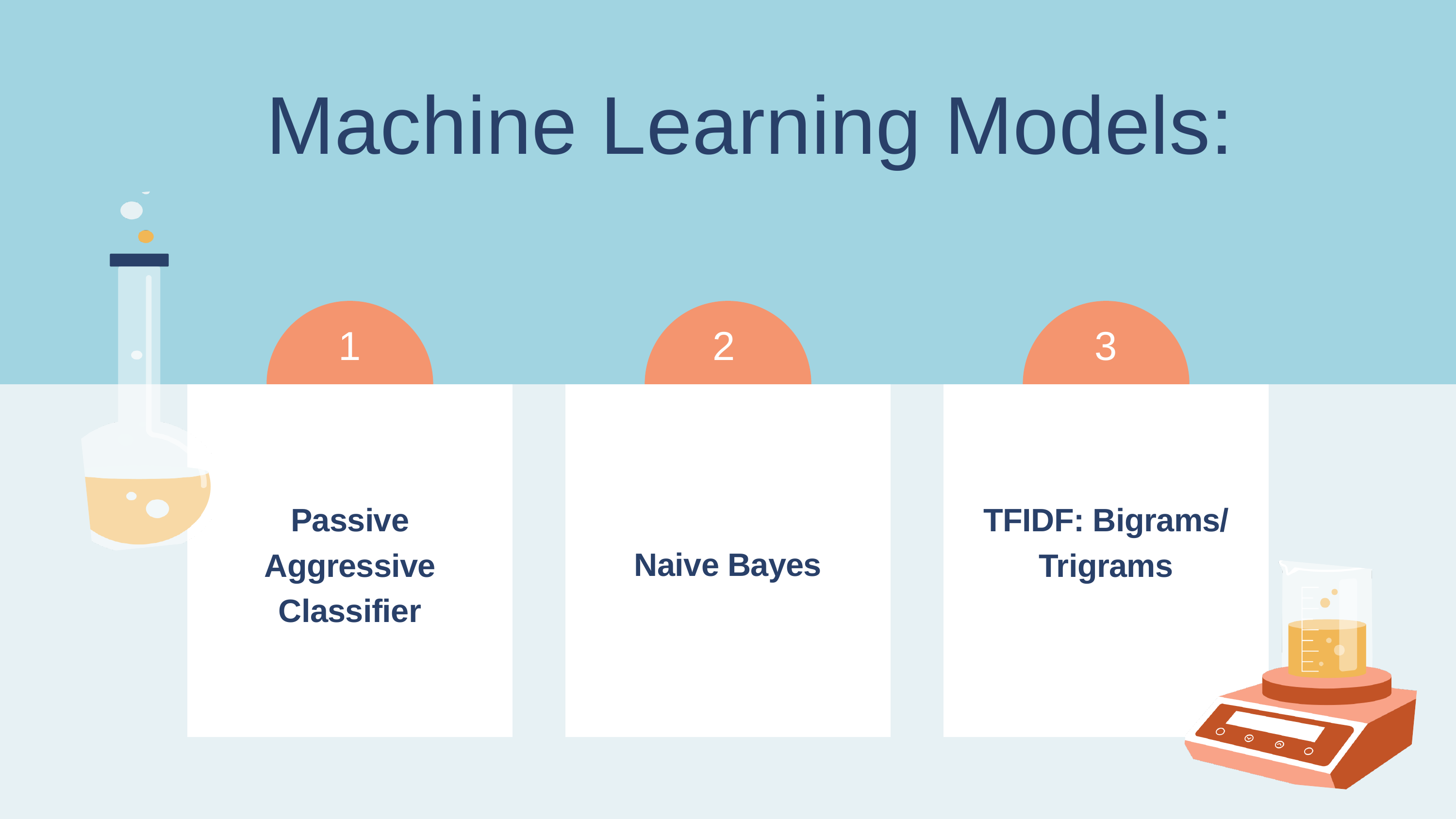

Machine Learning Models:

1
2
3

Passive Aggressive Classifier
TFIDF: Bigrams/ Trigrams
Naive Bayes